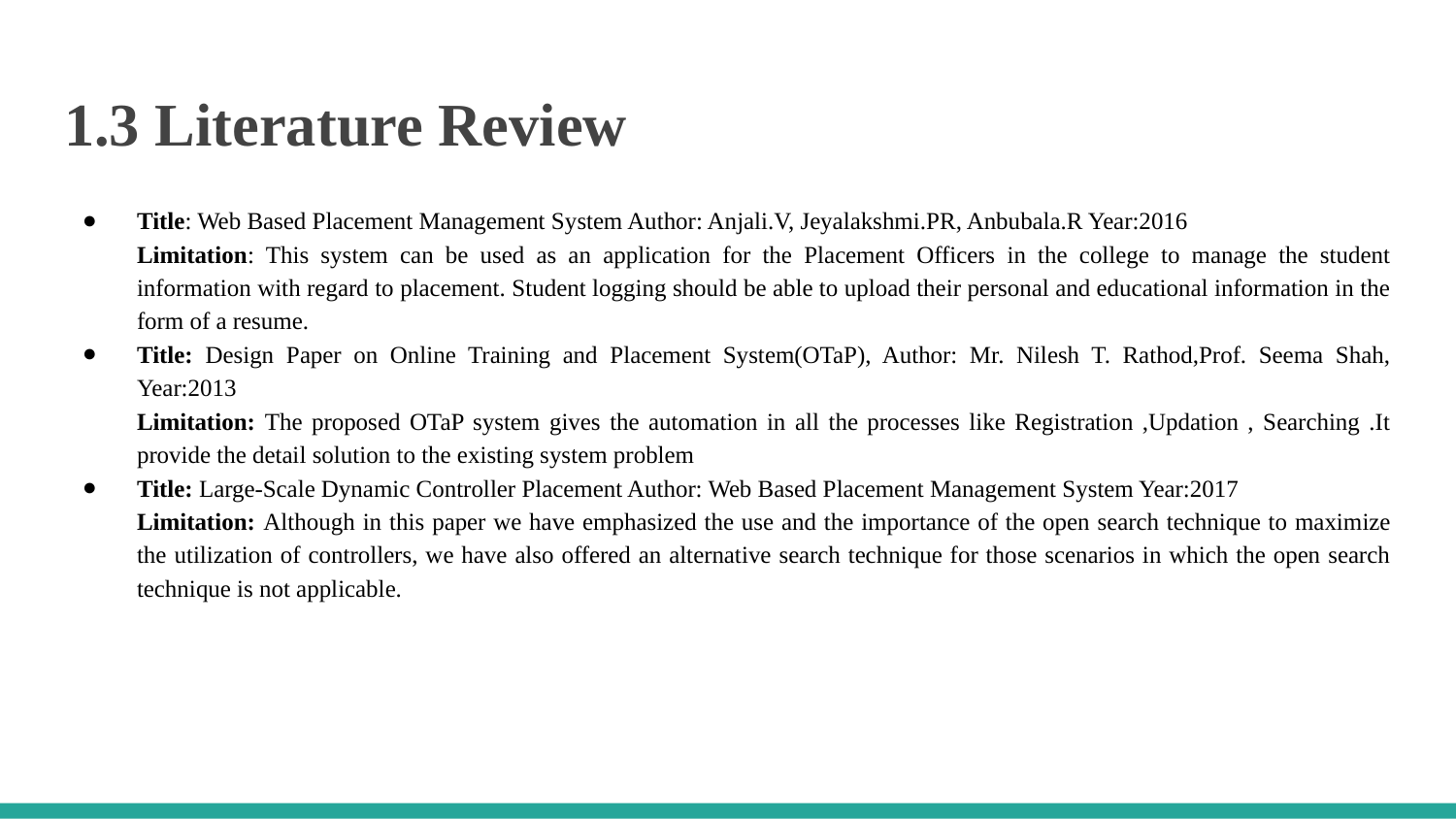

# 1.3 Literature Review
Title: Web Based Placement Management System Author: Anjali.V, Jeyalakshmi.PR, Anbubala.R Year:2016
	Limitation: This system can be used as an application for the Placement Officers in the college to manage the student information with regard to placement. Student logging should be able to upload their personal and educational information in the form of a resume.
Title: Design Paper on Online Training and Placement System(OTaP), Author: Mr. Nilesh T. Rathod,Prof. Seema Shah, Year:2013
	Limitation: The proposed OTaP system gives the automation in all the processes like Registration ,Updation , Searching .It provide the detail solution to the existing system problem
Title: Large-Scale Dynamic Controller Placement Author: Web Based Placement Management System Year:2017
	Limitation: Although in this paper we have emphasized the use and the importance of the open search technique to maximize the utilization of controllers, we have also offered an alternative search technique for those scenarios in which the open search technique is not applicable.